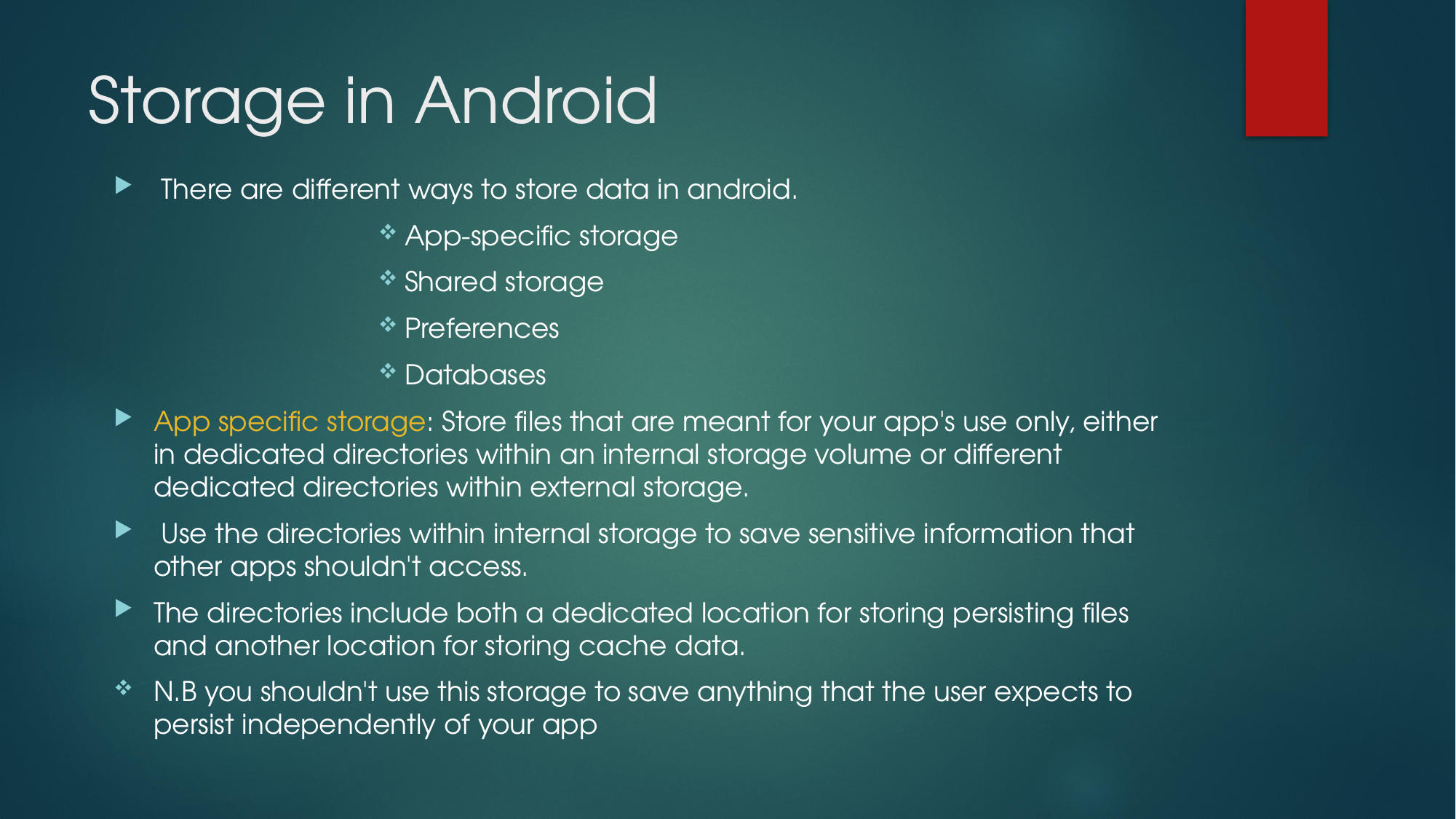

# Storage in Android
 There are different ways to store data in android.
App-specific storage
Shared storage
Preferences
Databases
App specific storage: Store files that are meant for your app's use only, either in dedicated directories within an internal storage volume or different dedicated directories within external storage.
 Use the directories within internal storage to save sensitive information that other apps shouldn't access.
The directories include both a dedicated location for storing persisting files and another location for storing cache data.
N.B you shouldn't use this storage to save anything that the user expects to persist independently of your app